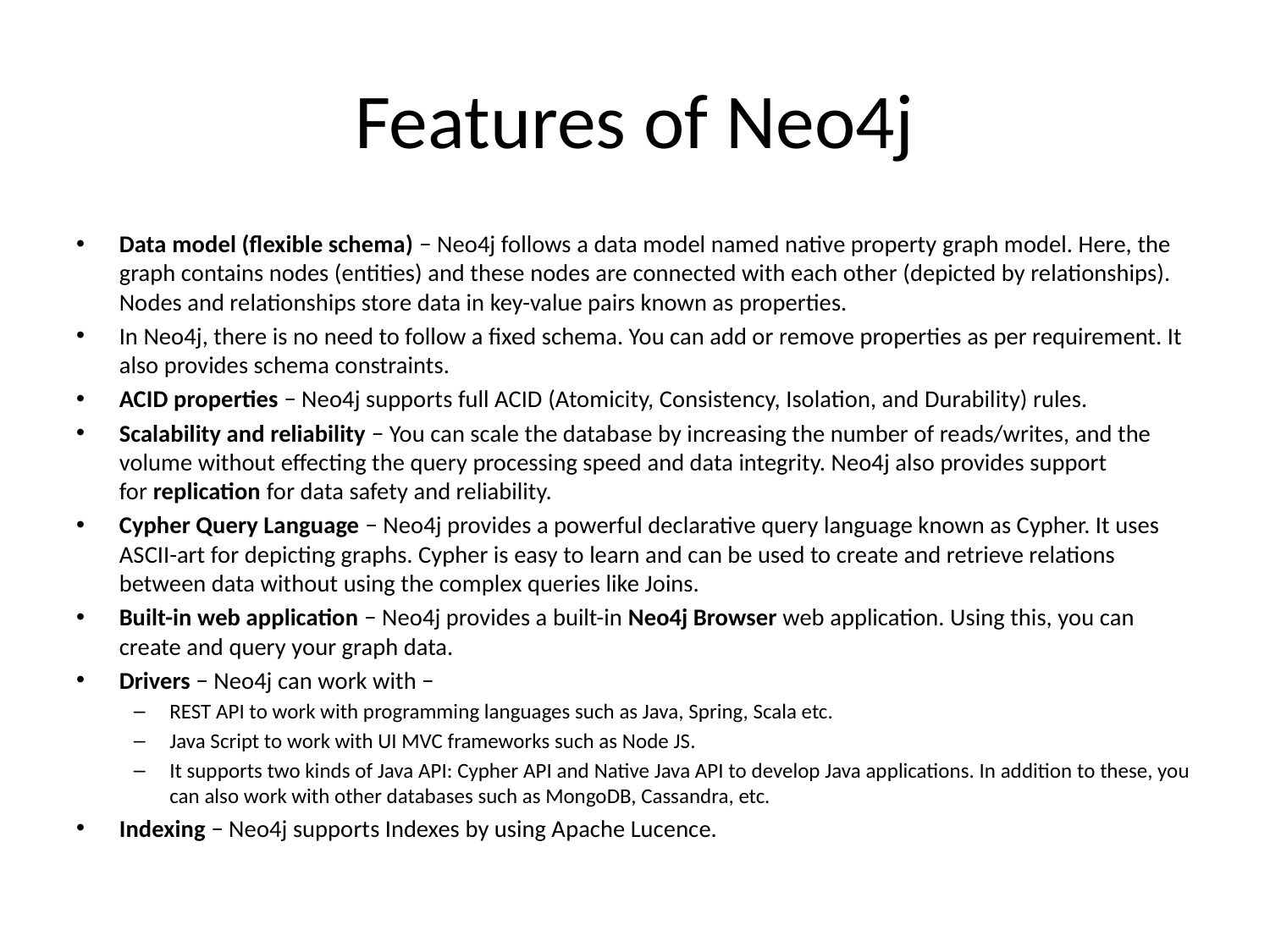

# Features of Neo4j
Data model (flexible schema) − Neo4j follows a data model named native property graph model. Here, the graph contains nodes (entities) and these nodes are connected with each other (depicted by relationships). Nodes and relationships store data in key-value pairs known as properties.
In Neo4j, there is no need to follow a fixed schema. You can add or remove properties as per requirement. It also provides schema constraints.
ACID properties − Neo4j supports full ACID (Atomicity, Consistency, Isolation, and Durability) rules.
Scalability and reliability − You can scale the database by increasing the number of reads/writes, and the volume without effecting the query processing speed and data integrity. Neo4j also provides support for replication for data safety and reliability.
Cypher Query Language − Neo4j provides a powerful declarative query language known as Cypher. It uses ASCII-art for depicting graphs. Cypher is easy to learn and can be used to create and retrieve relations between data without using the complex queries like Joins.
Built-in web application − Neo4j provides a built-in Neo4j Browser web application. Using this, you can create and query your graph data.
Drivers − Neo4j can work with −
REST API to work with programming languages such as Java, Spring, Scala etc.
Java Script to work with UI MVC frameworks such as Node JS.
It supports two kinds of Java API: Cypher API and Native Java API to develop Java applications. In addition to these, you can also work with other databases such as MongoDB, Cassandra, etc.
Indexing − Neo4j supports Indexes by using Apache Lucence.